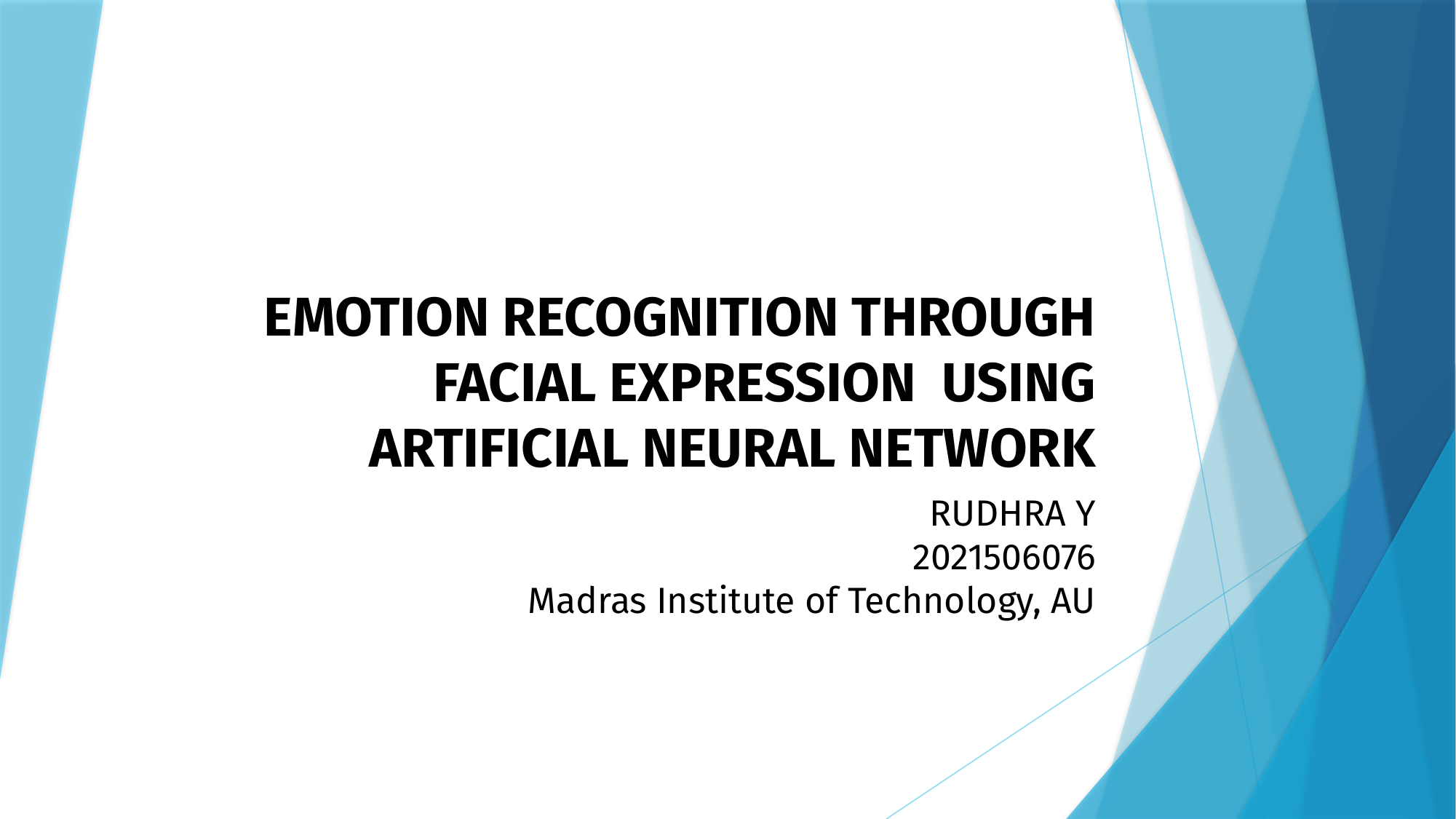

# EMOTION RECOGNITION THROUGH FACIAL EXPRESSION  USING ARTIFICIAL NEURAL NETWORK
RUDHRA Y
2021506076
Madras Institute of Technology, AU